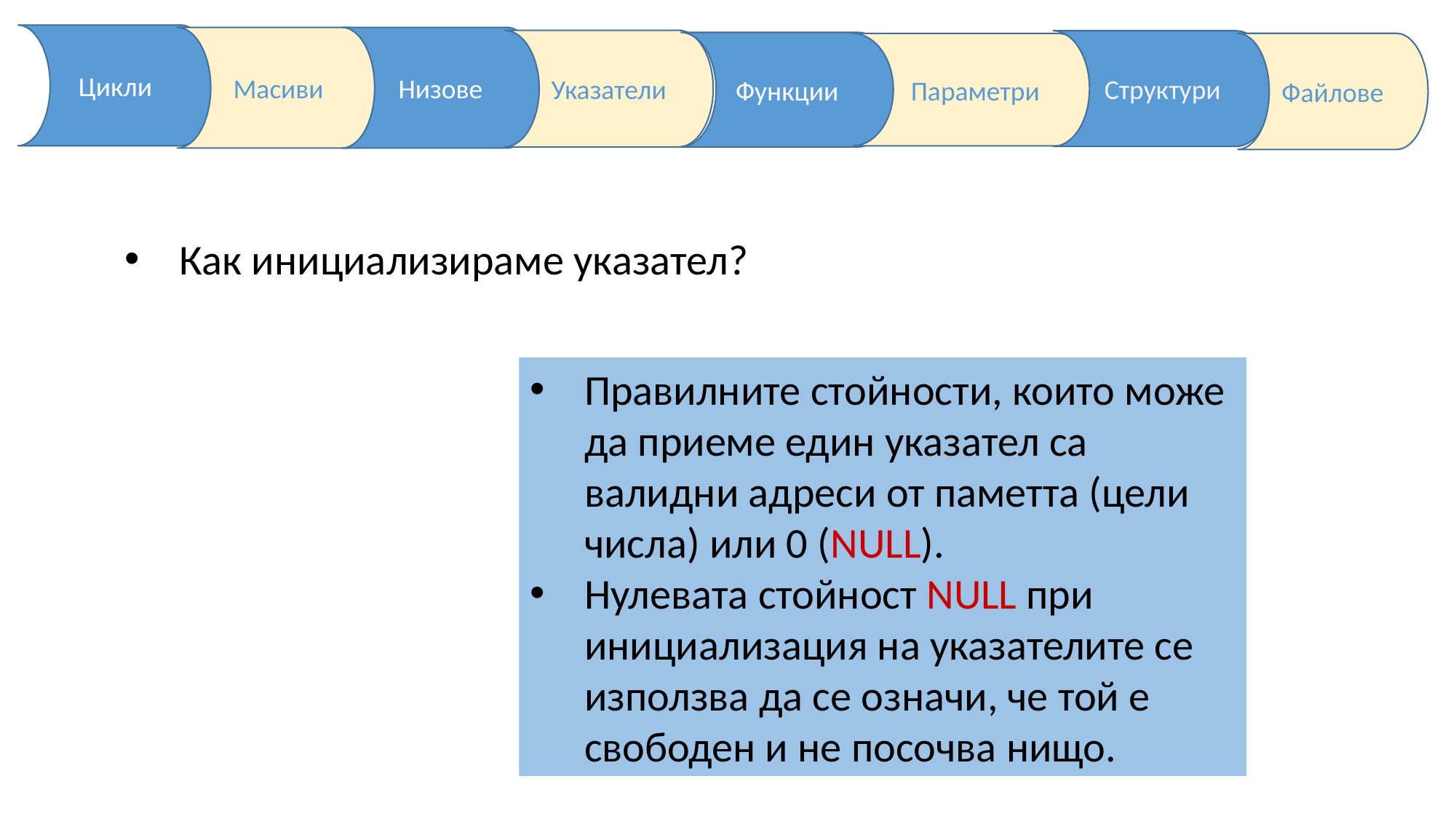

Как инициализираме указател?
Правилните стойности, които може да приеме един указател са валидни адреси от паметта (цели числа) или 0 (NULL).
Нулевата стойност NULL при инициализация на указателите се използва да се означи, че той е свободен и не посочва нищо.